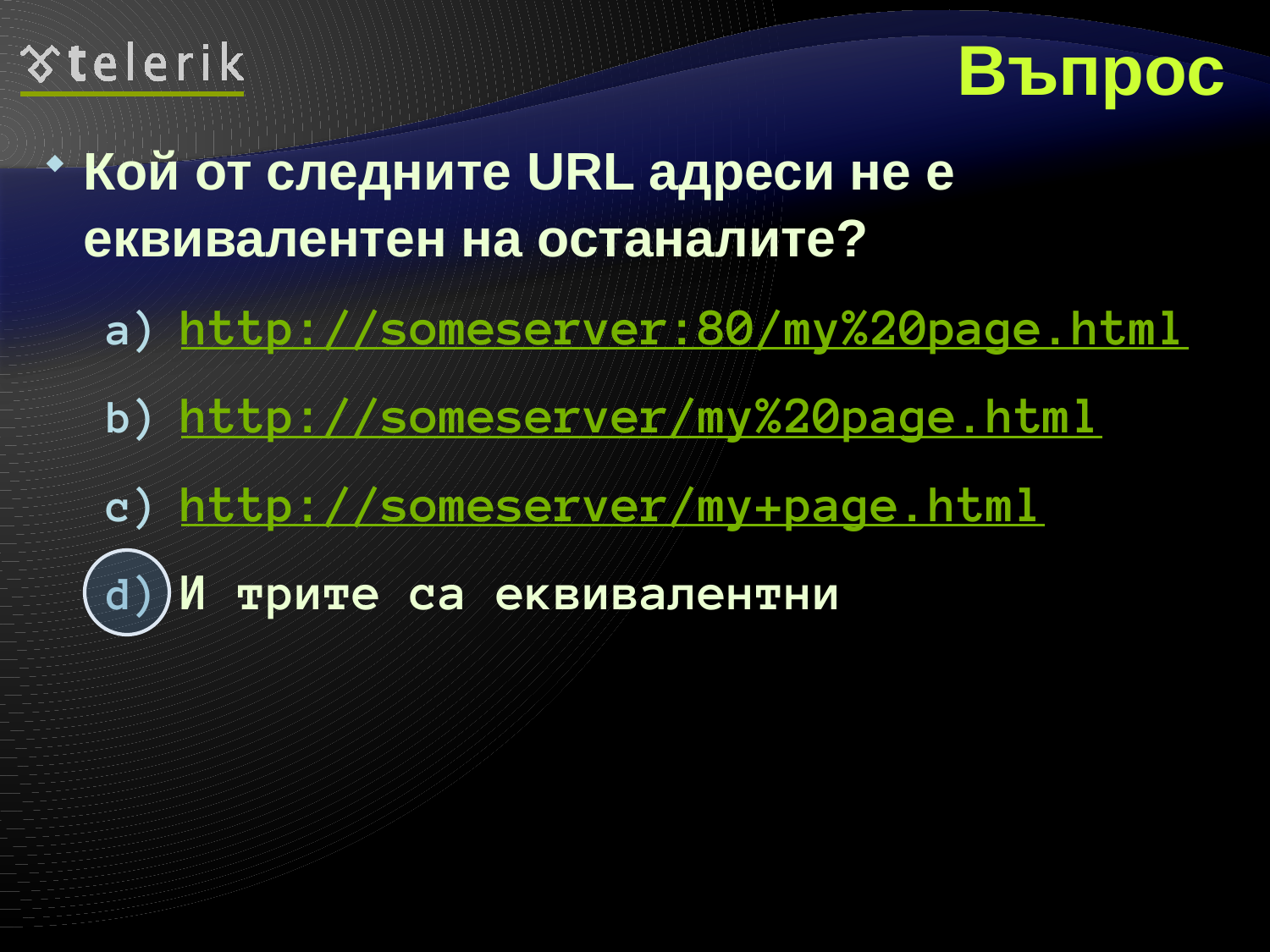

# Въпрос
Кой от следните URL адреси не е еквивалентен на останалите?
http://someserver:80/my%20page.html
http://someserver/my%20page.html
http://someserver/my+page.html
И трите са еквивалентни